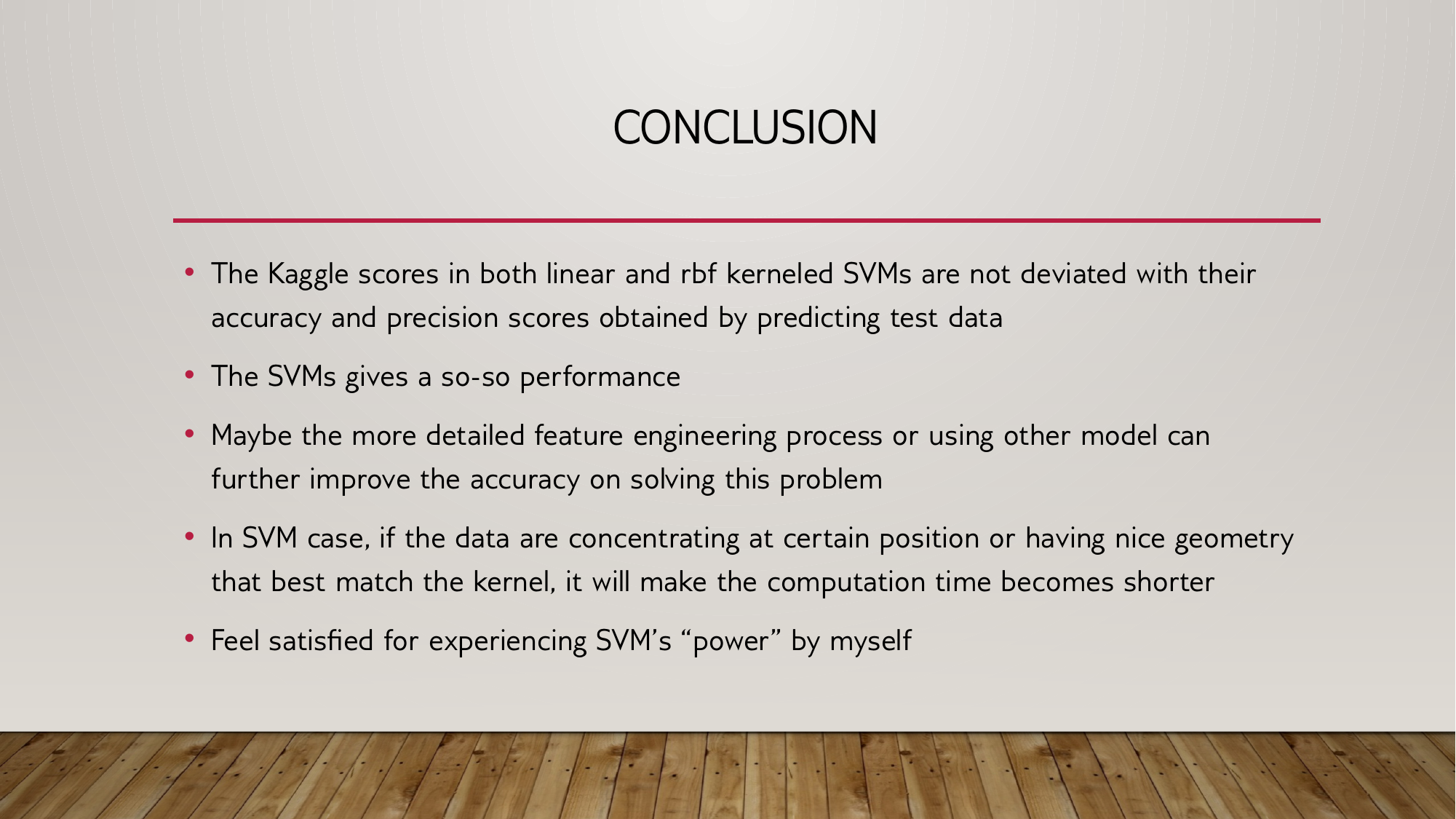

# Conclusion
The Kaggle scores in both linear and rbf kerneled SVMs are not deviated with their accuracy and precision scores obtained by predicting test data
The SVMs gives a so-so performance
Maybe the more detailed feature engineering process or using other model can further improve the accuracy on solving this problem
In SVM case, if the data are concentrating at certain position or having nice geometry that best match the kernel, it will make the computation time becomes shorter
Feel satisfied for experiencing SVM’s “power” by myself